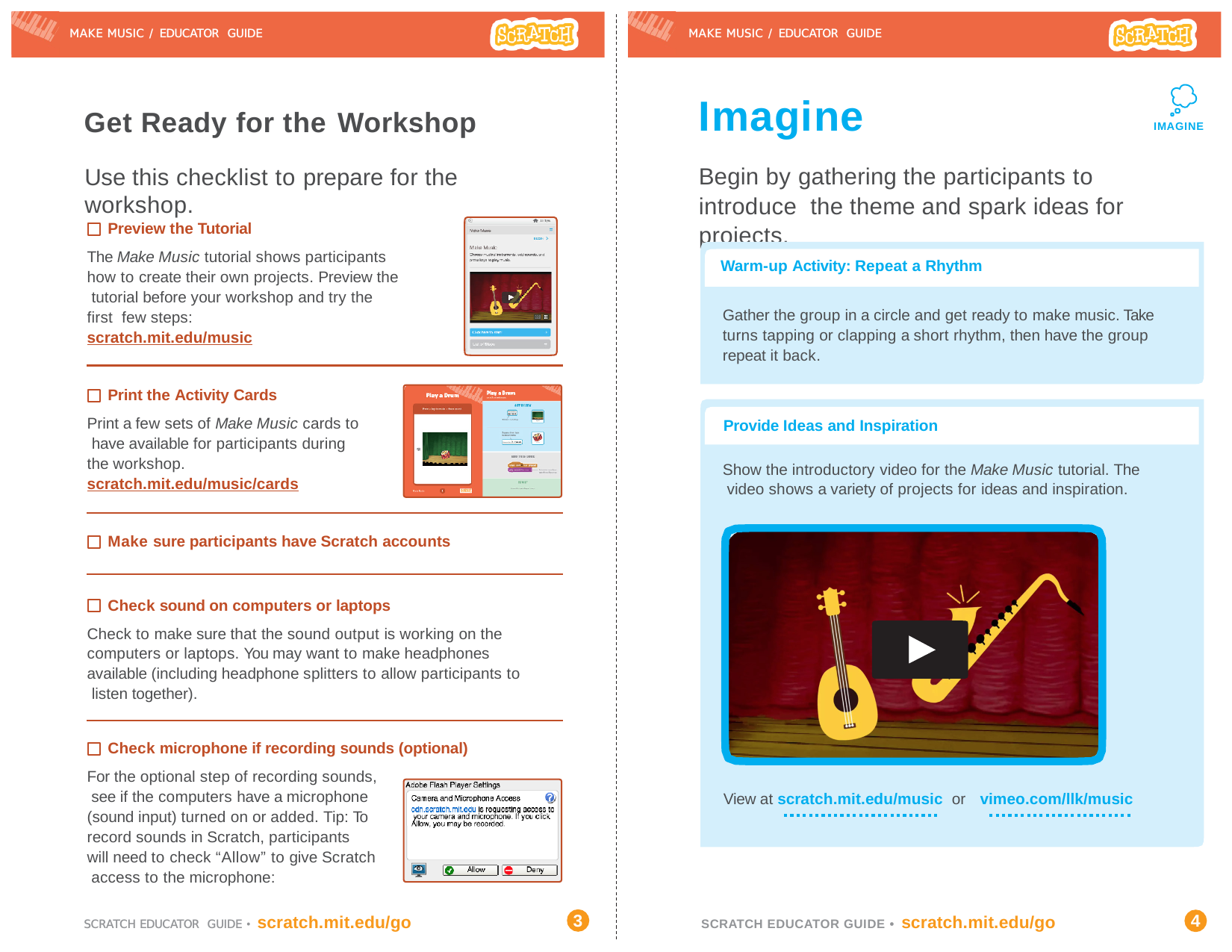

MAKE MUSIC / EDUCATOR  GUIDE
MAKE MUSIC / EDUCATOR  GUIDE

Imagine
Get Ready for the Workshop

IMAGINE
Begin by gathering the participants to introduce  the theme and spark ideas for projects.
Use this checklist to prepare for the workshop.

Preview the Tutorial
The Make Music tutorial shows participants  how to create their own projects. Preview the  tutorial before your workshop and try the first  few steps:
scratch.mit.edu/music

Warm-up Activity: Repeat a Rhythm
Gather the group in a circle and get ready to make music. Take  turns tapping or clapping a short rhythm, then have the group  repeat it back.

Print the Activity Cards
Print a few sets of Make Music cards to  have available for participants during  the workshop.  scratch.mit.edu/music/cards

Provide Ideas and Inspiration
Show the introductory video for the Make Music tutorial. The  video shows a variety of projects for ideas and inspiration.

Make sure participants have Scratch accounts

Check sound on computers or laptops
Check to make sure that the sound output is working on the  computers or laptops. You may want to make headphones  available (including headphone splitters to allow participants to  listen together).

Check microphone if recording sounds (optional)
For the optional step of recording sounds,  see if the computers have a microphone  (sound input) turned on or added. Tip: To  record sounds in Scratch, participants
will need to check “Allow” to give Scratch  access to the microphone:

View at scratch.mit.edu/music  or   vimeo.com/llk/music

3
4

SCRATCH EDUCATOR  GUIDE • scratch.mit.edu/go
SCRATCH EDUCATOR GUIDE • scratch.mit.edu/go